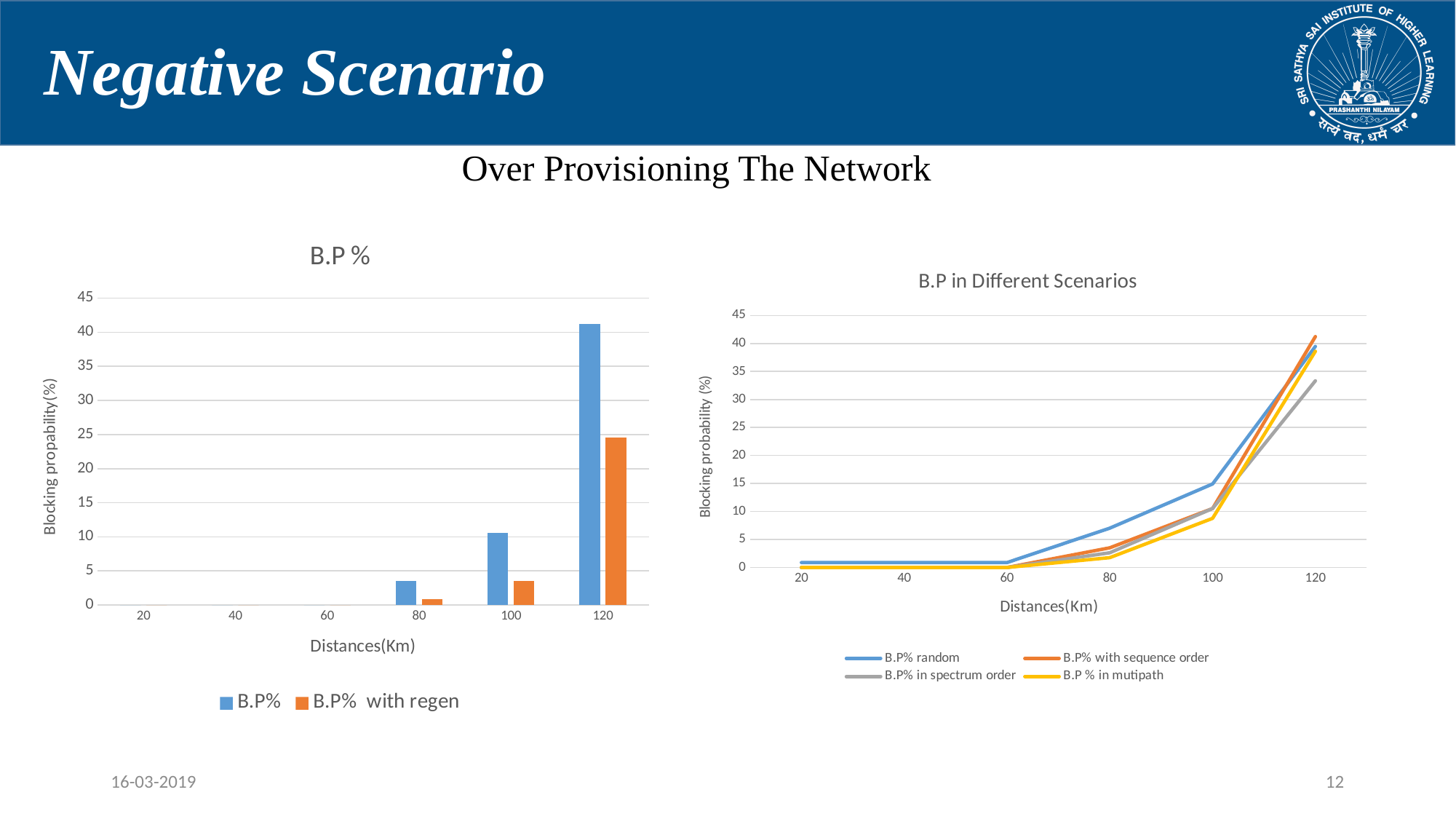

Negative Scenario
Over Provisioning The Network

### Chart: B.P %

| Category | B.P% | B.P%  with regen |
|---|---|---|
| 20 | 0.0 | 0.0 |
| 40 | 0.0 | 0.0 |
| 60 | 0.0 | 0.0 |
| 80 | 3.51 | 0.88 |
| 100 | 10.53 | 3.51 |
| 120 | 41.23 | 24.56 |

### Chart: B.P in Different Scenarios

| Category | B.P% random | B.P% with sequence order | B.P% in spectrum order | B.P % in mutipath |
|---|---|---|---|---|
| 20 | 0.88 | 0.0 | 0.0 | 0.0 |
| 40 | 0.88 | 0.0 | 0.0 | 0.0 |
| 60 | 0.88 | 0.0 | 0.0 | 0.0 |
| 80 | 7.02 | 3.51 | 2.63 | 1.75 |
| 100 | 14.91 | 10.53 | 10.53 | 8.77 |
| 120 | 39.47 | 41.23 | 33.33 | 38.6 |
16-03-2019
12